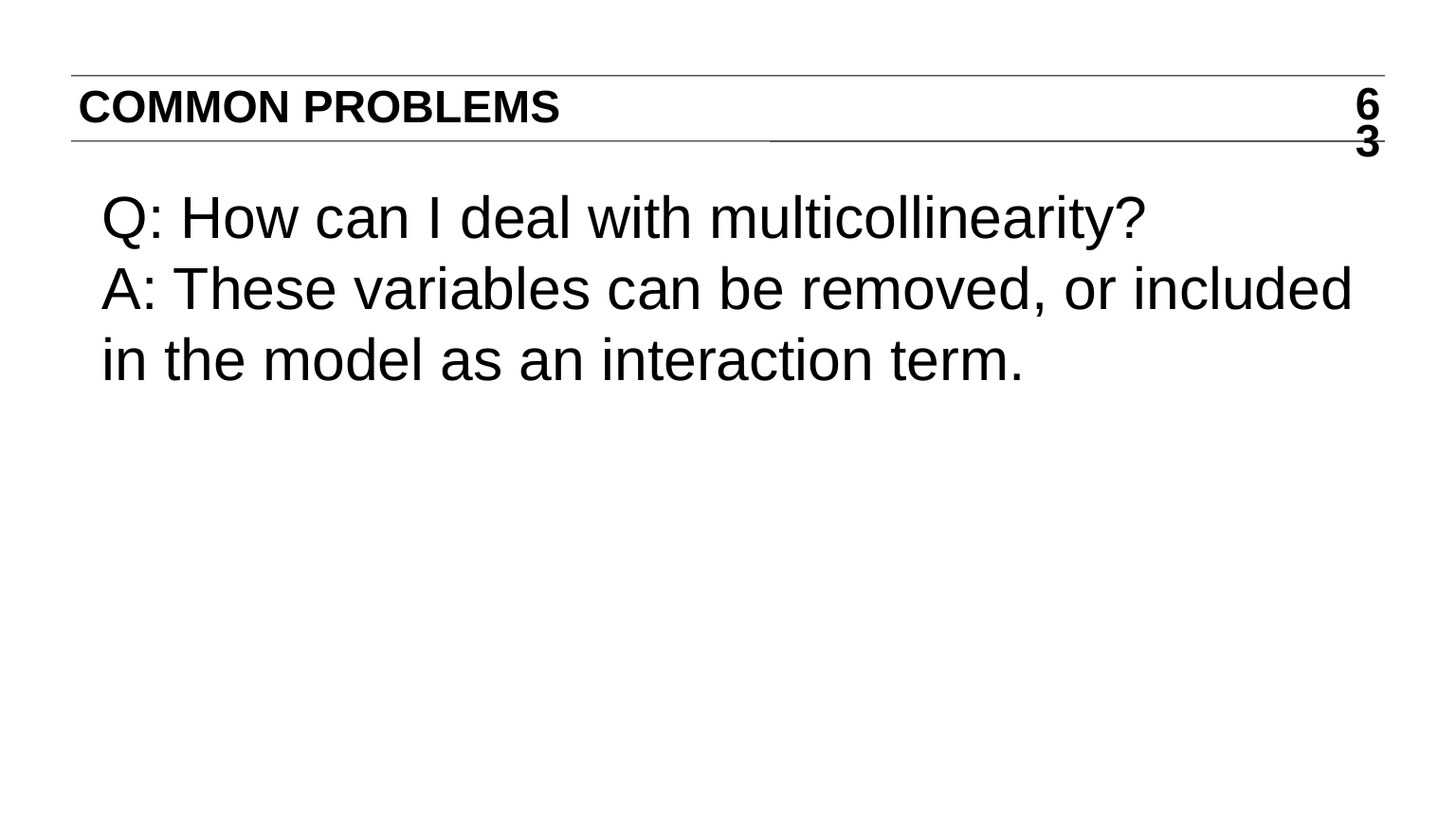

COMMON PROBLEMS
63
Q: How can I deal with multicollinearity?
A: These variables can be removed, or included in the model as an interaction term.